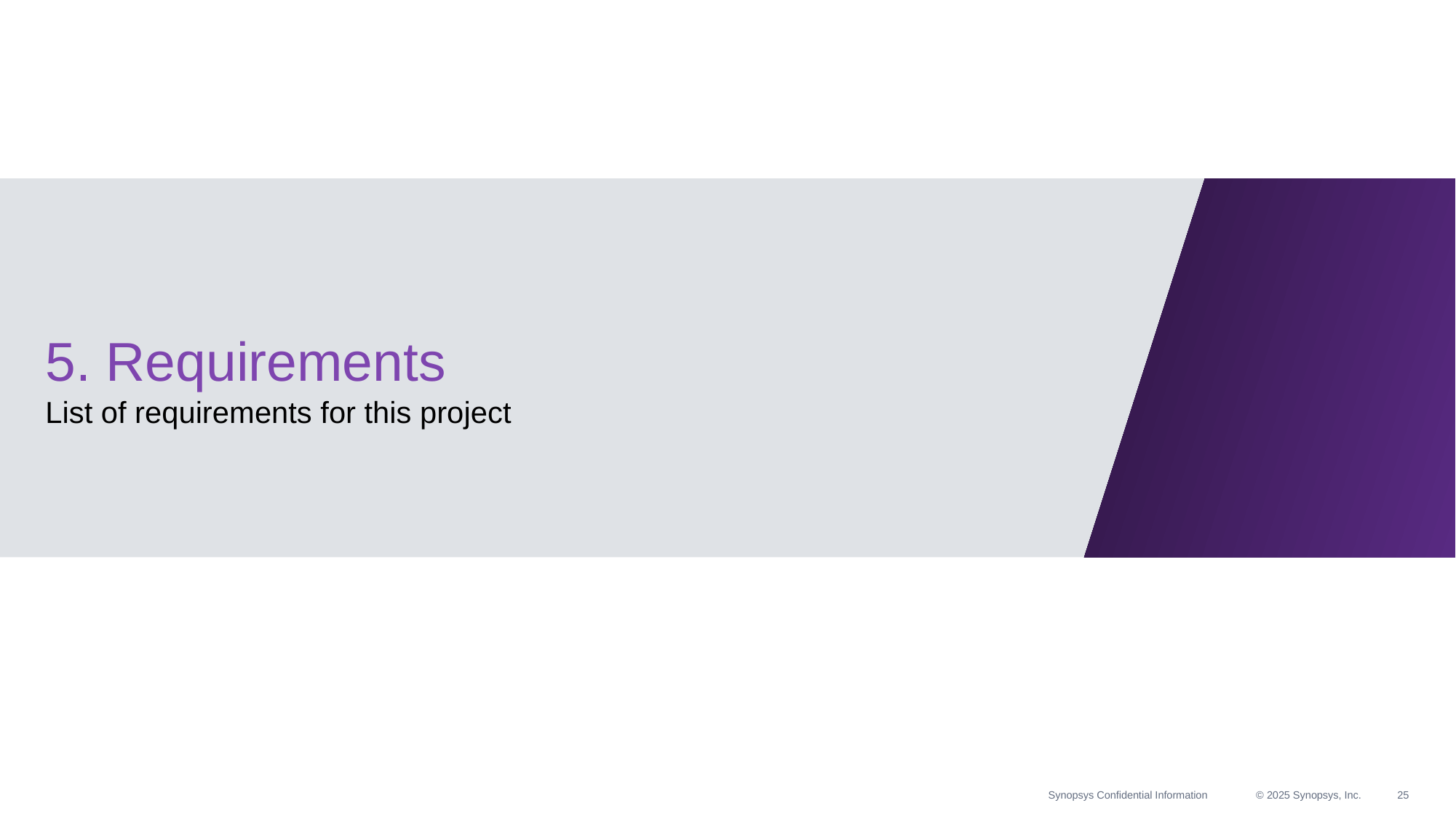

# 5. Requirements
List of requirements for this project
Synopsys Confidential Information